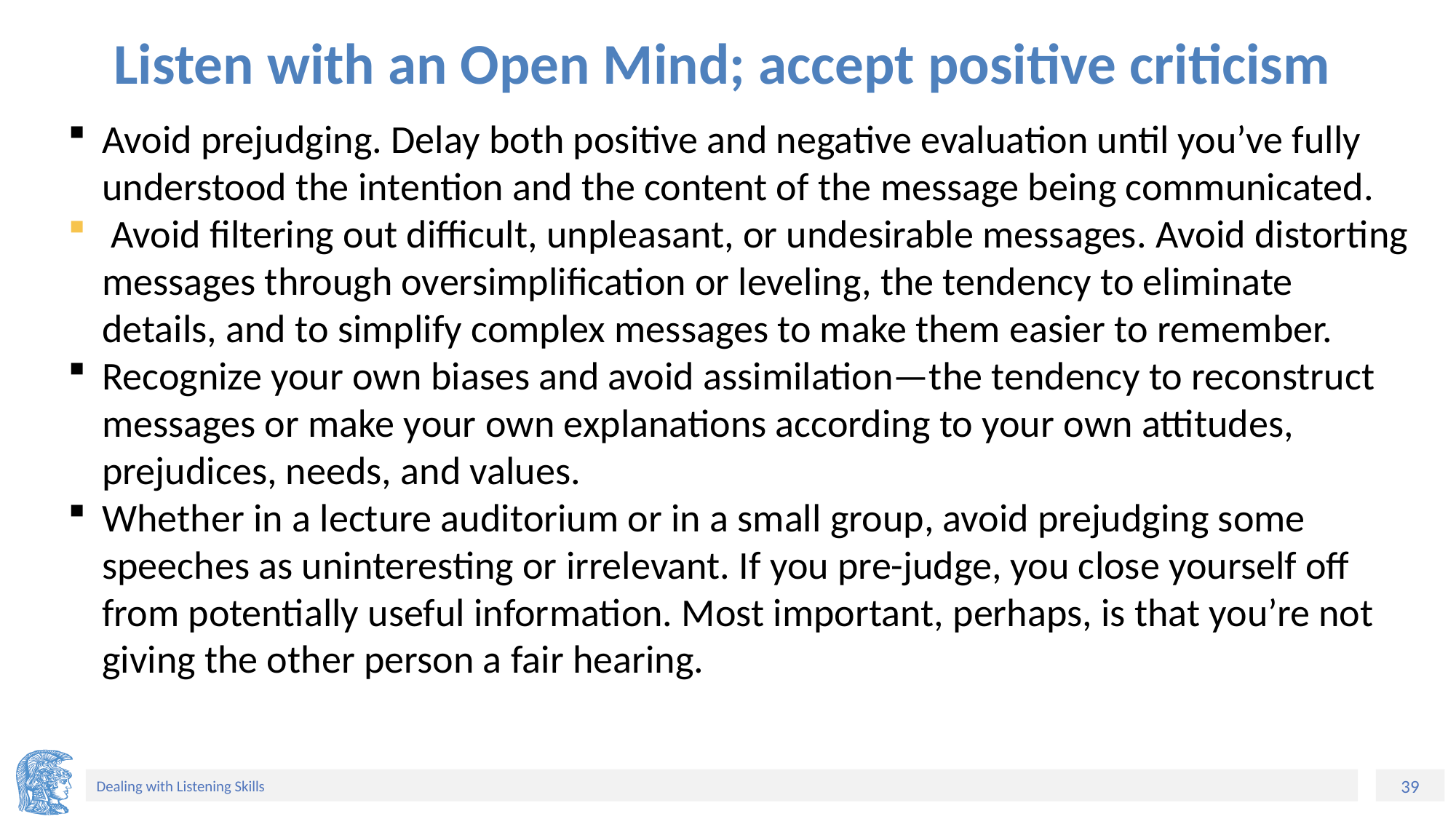

# Listen with an Open Mind; accept positive criticism
Avoid prejudging. Delay both positive and negative evaluation until you’ve fully understood the intention and the content of the message being communicated.
 Avoid filtering out difficult, unpleasant, or undesirable messages. Avoid distorting messages through oversimplification or leveling, the tendency to eliminate details, and to simplify complex messages to make them easier to remember.
Recognize your own biases and avoid assimilation—the tendency to reconstruct messages or make your own explanations according to your own attitudes, prejudices, needs, and values.
Whether in a lecture auditorium or in a small group, avoid prejudging some speeches as uninteresting or irrelevant. If you pre-judge, you close yourself off from potentially useful information. Most important, perhaps, is that you’re not giving the other person a fair hearing.